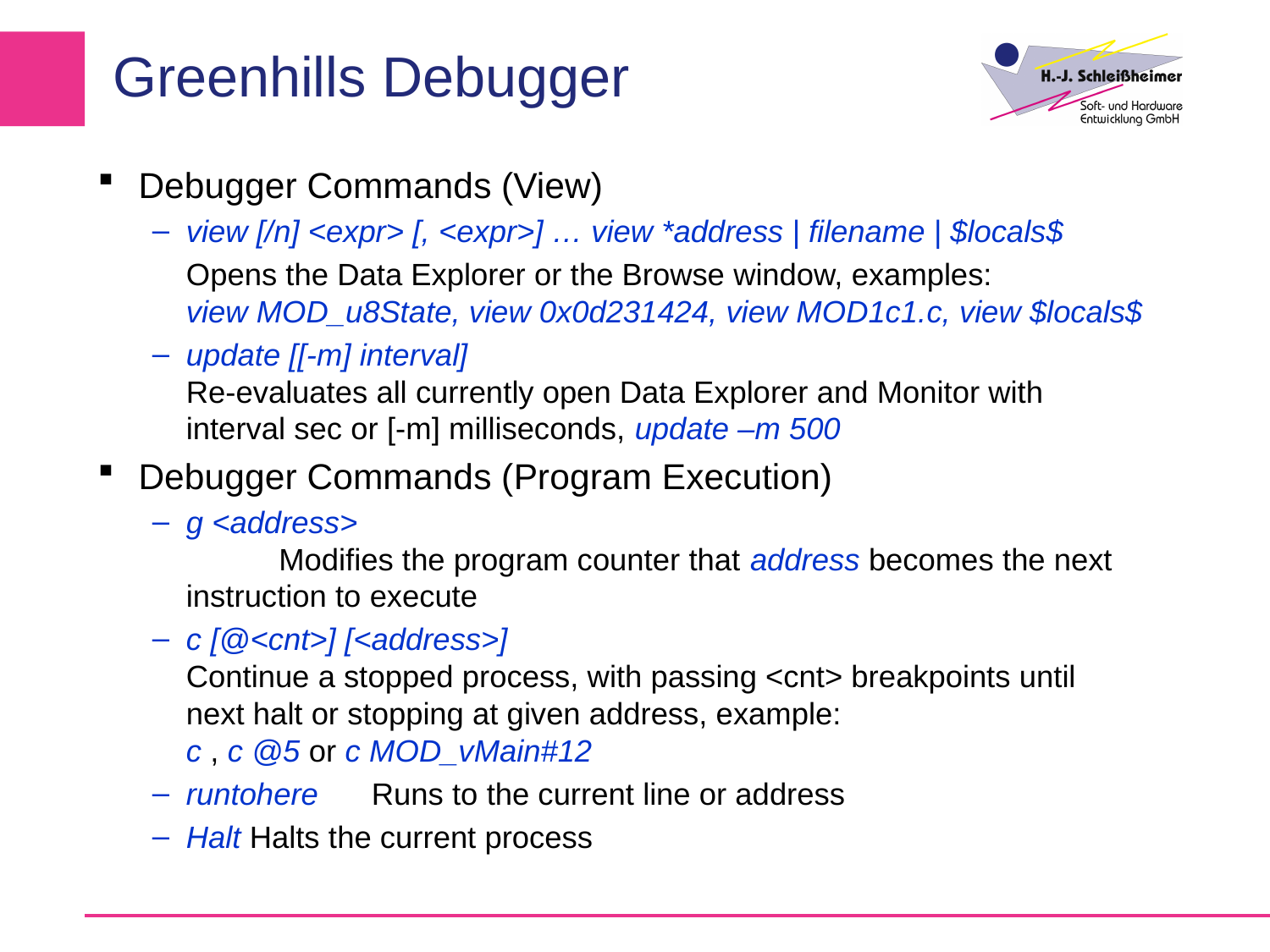

# Greenhills Debugger
Debugger Commands (View)
view [/n] <expr> [, <expr>] … view *address | filename | $locals$
		Opens the Data Explorer or the Browse window, examples:
	view MOD_u8State, view 0x0d231424, view MOD1c1.c, view $locals$
update [[-m] interval]
	Re-evaluates all currently open Data Explorer and Monitor with 	interval sec or [-m] milliseconds, update –m 500
Debugger Commands (Program Execution)
g <address>
 	Modifies the program counter that address becomes the next 		instruction to execute
c [@<cnt>] [<address>]
	Continue a stopped process, with passing <cnt> breakpoints until
	next halt or stopping at given address, example:
	c , c @5 or c MOD_vMain#12
runtohere 	Runs to the current line or address
Halt Halts the current process